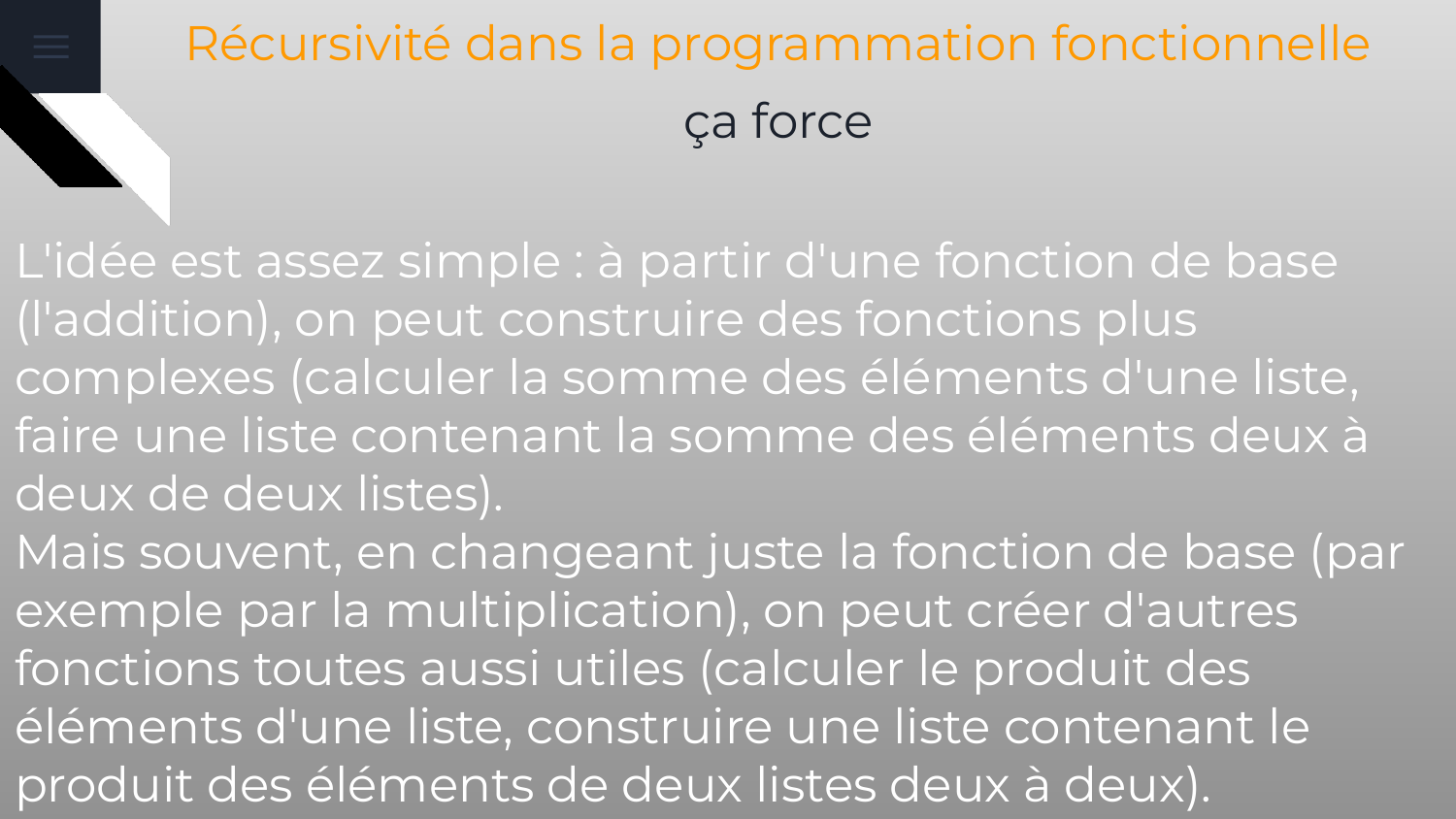

# Récursivité dans la programmation fonctionnelle

ça force
L'idée est assez simple : à partir d'une fonction de base (l'addition), on peut construire des fonctions plus complexes (calculer la somme des éléments d'une liste, faire une liste contenant la somme des éléments deux à deux de deux listes).
Mais souvent, en changeant juste la fonction de base (par exemple par la multiplication), on peut créer d'autres fonctions toutes aussi utiles (calculer le produit des éléments d'une liste, construire une liste contenant le produit des éléments de deux listes deux à deux).